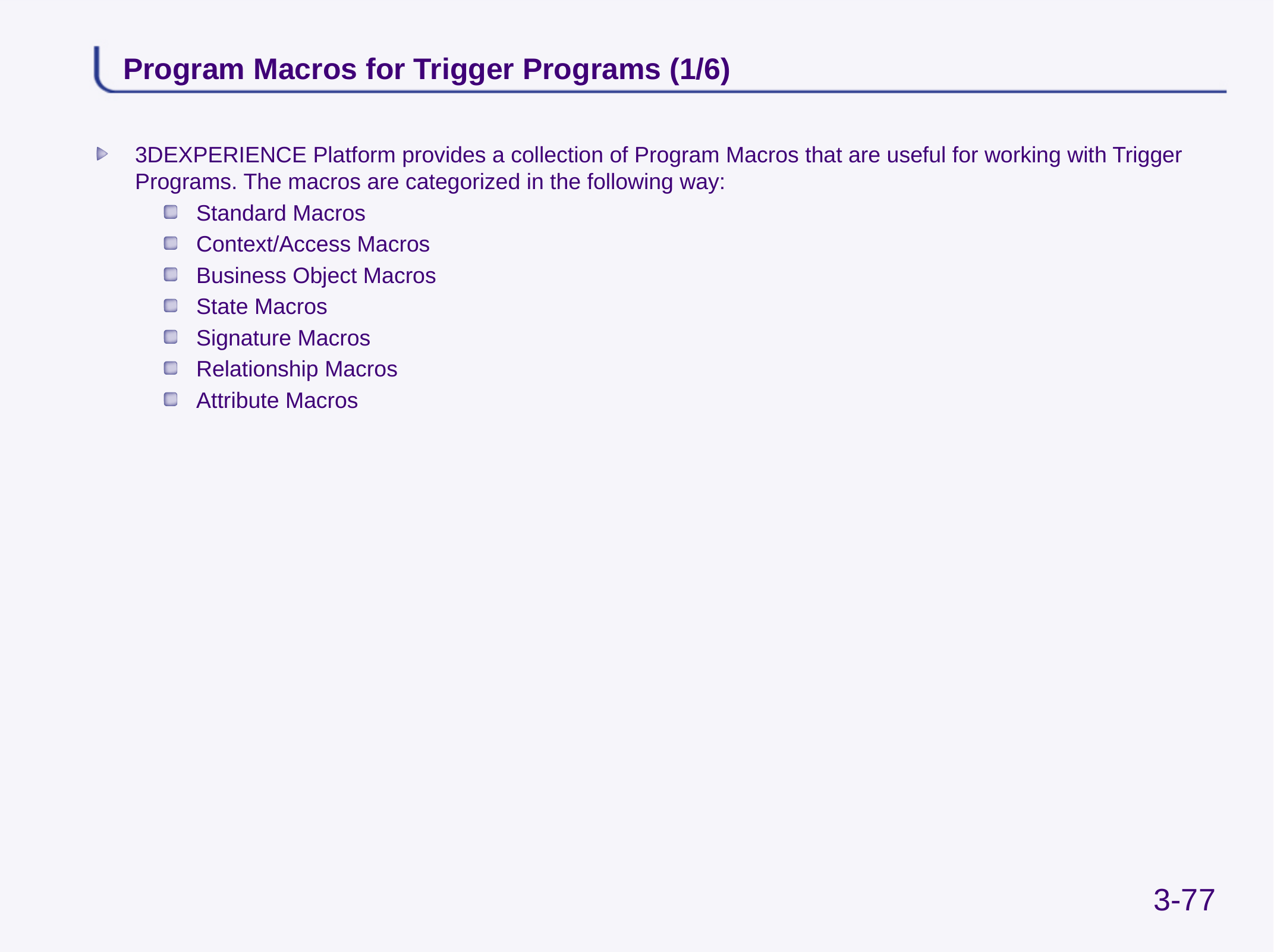

# Program Macros for Trigger Programs (1/6)
3DEXPERIENCE Platform provides a collection of Program Macros that are useful for working with Trigger Programs. The macros are categorized in the following way:
Standard Macros
Context/Access Macros
Business Object Macros
State Macros
Signature Macros
Relationship Macros
Attribute Macros

3-77